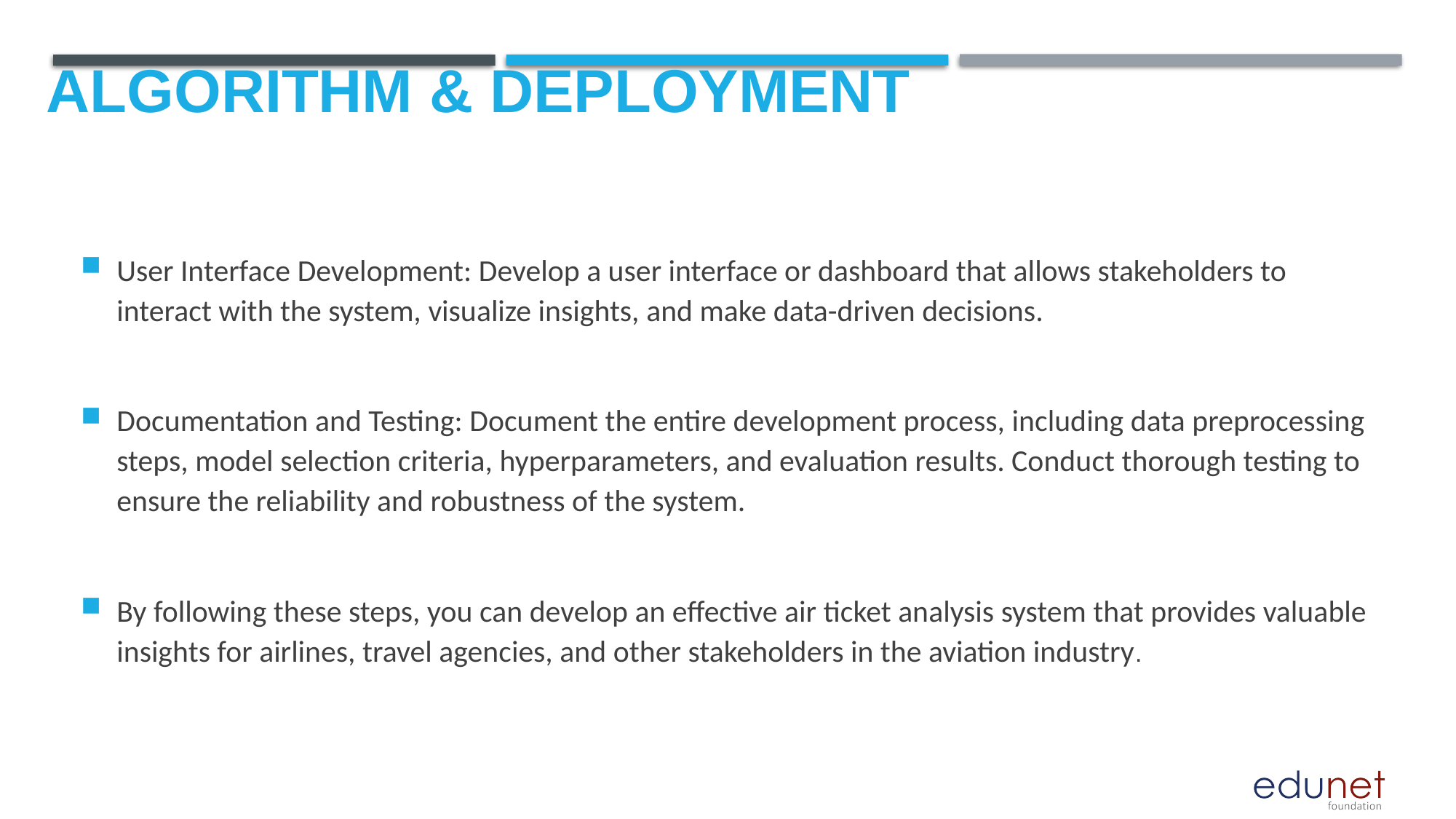

# Algorithm & Deployment

User Interface Development: Develop a user interface or dashboard that allows stakeholders to interact with the system, visualize insights, and make data-driven decisions.

Documentation and Testing: Document the entire development process, including data preprocessing steps, model selection criteria, hyperparameters, and evaluation results. Conduct thorough testing to ensure the reliability and robustness of the system.

By following these steps, you can develop an effective air ticket analysis system that provides valuable insights for airlines, travel agencies, and other stakeholders in the aviation industry.